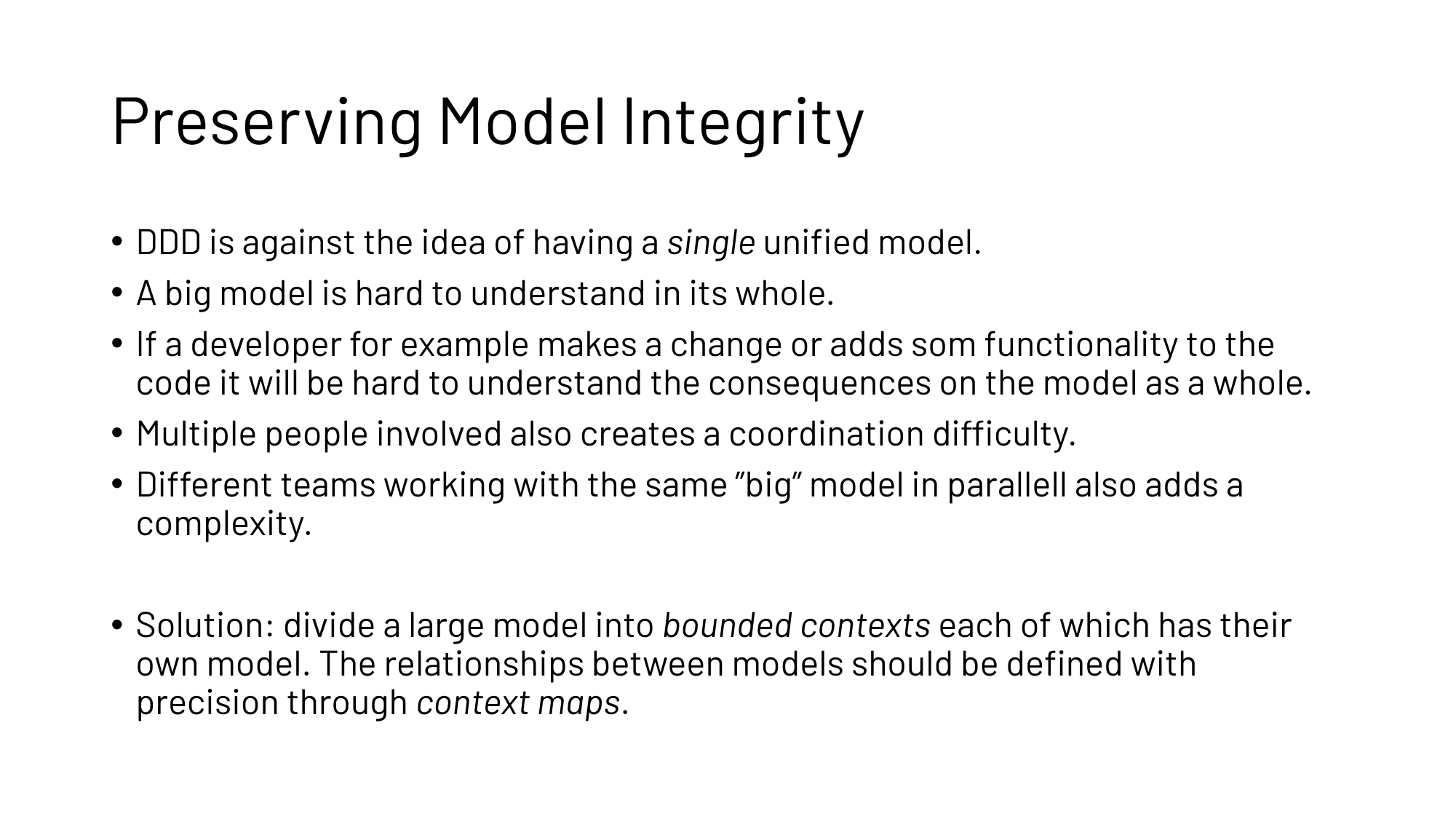

# Preserving Model Integrity
DDD is against the idea of having a single unified model.
A big model is hard to understand in its whole.
If a developer for example makes a change or adds som functionality to the code it will be hard to understand the consequences on the model as a whole.
Multiple people involved also creates a coordination difficulty.
Different teams working with the same ”big” model in parallell also adds a complexity.

Solution: divide a large model into bounded contexts each of which has their own model. The relationships between models should be defined with precision through context maps.